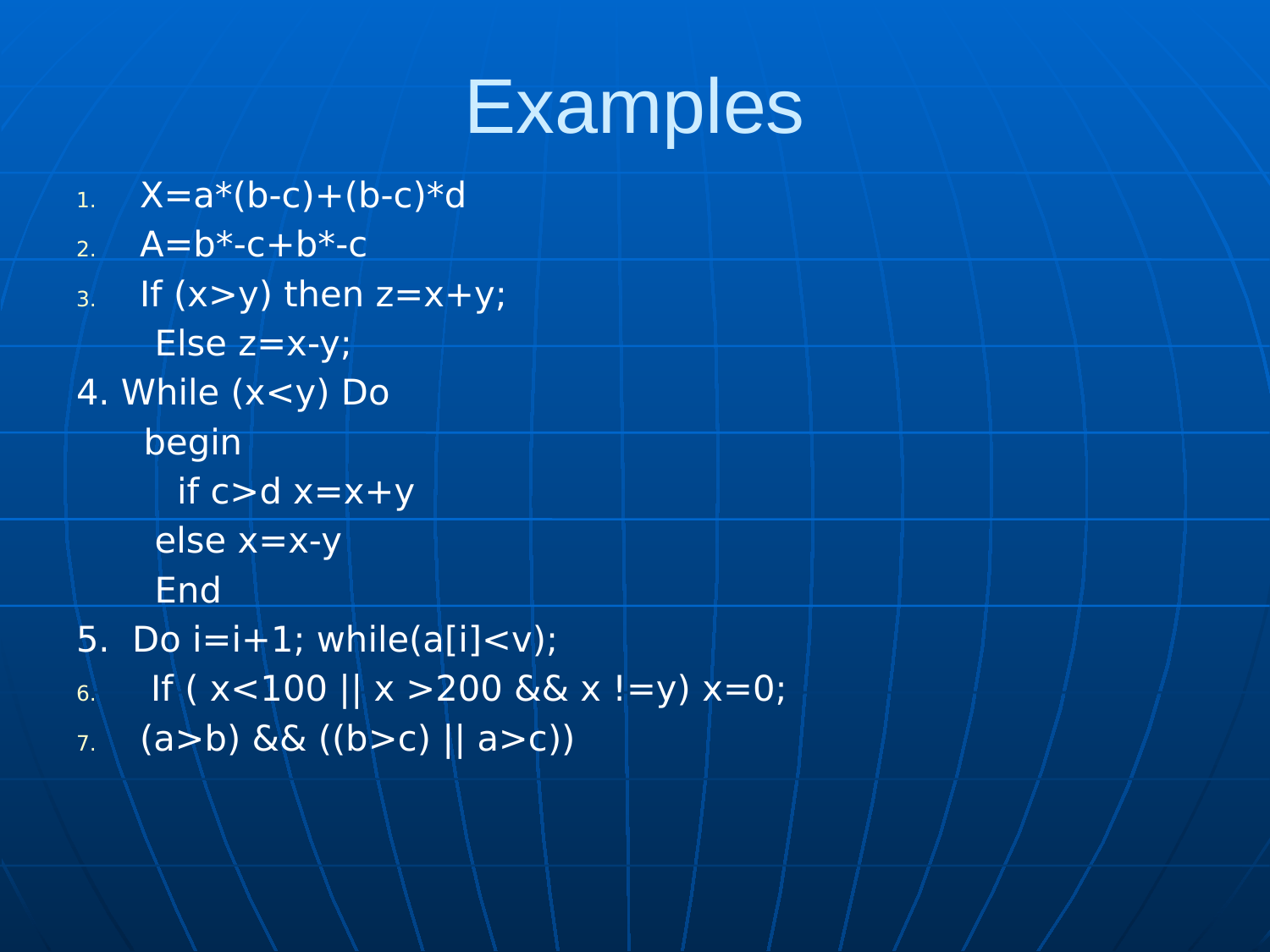

# Examples
X=a*(b-c)+(b-c)*d
A=b*-c+b*-c
If (x>y) then z=x+y;
       Else z=x-y;
4. While (x<y) Do
      begin
         if c>d x=x+y
       else x=x-y
       End
5.  Do i=i+1; while(a[i]<v);
 If ( x<100 || x >200 && x !=y) x=0;
(a>b) && ((b>c) || a>c))